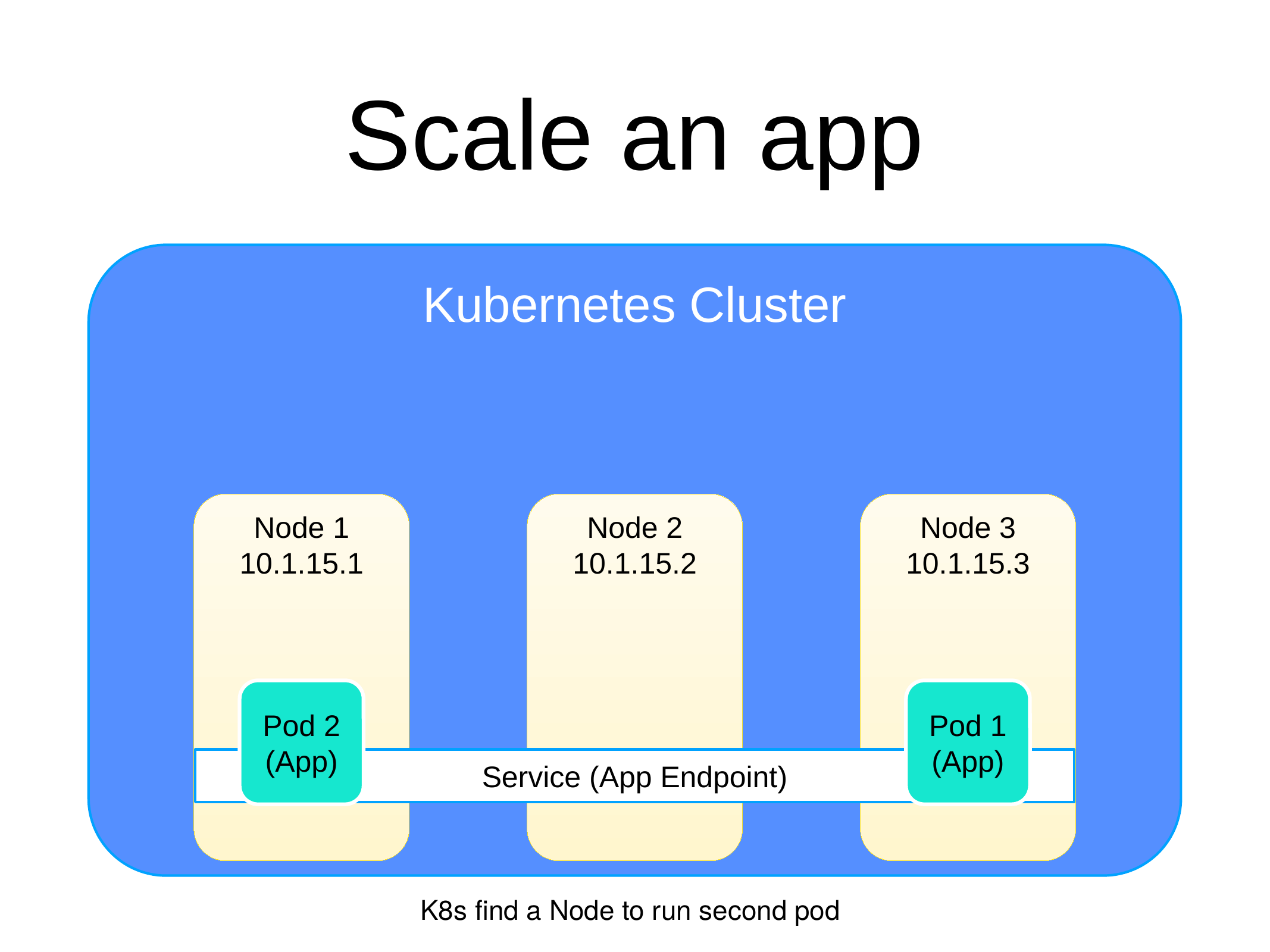

# Scale an app
Kubernetes Cluster
Node 1
10.1.15.1
Node 2
10.1.15.2
Node 3
10.1.15.3
Pod 2
(App)
Pod 1
(App)
Service (App Endpoint)
K8s find a Node to run second pod